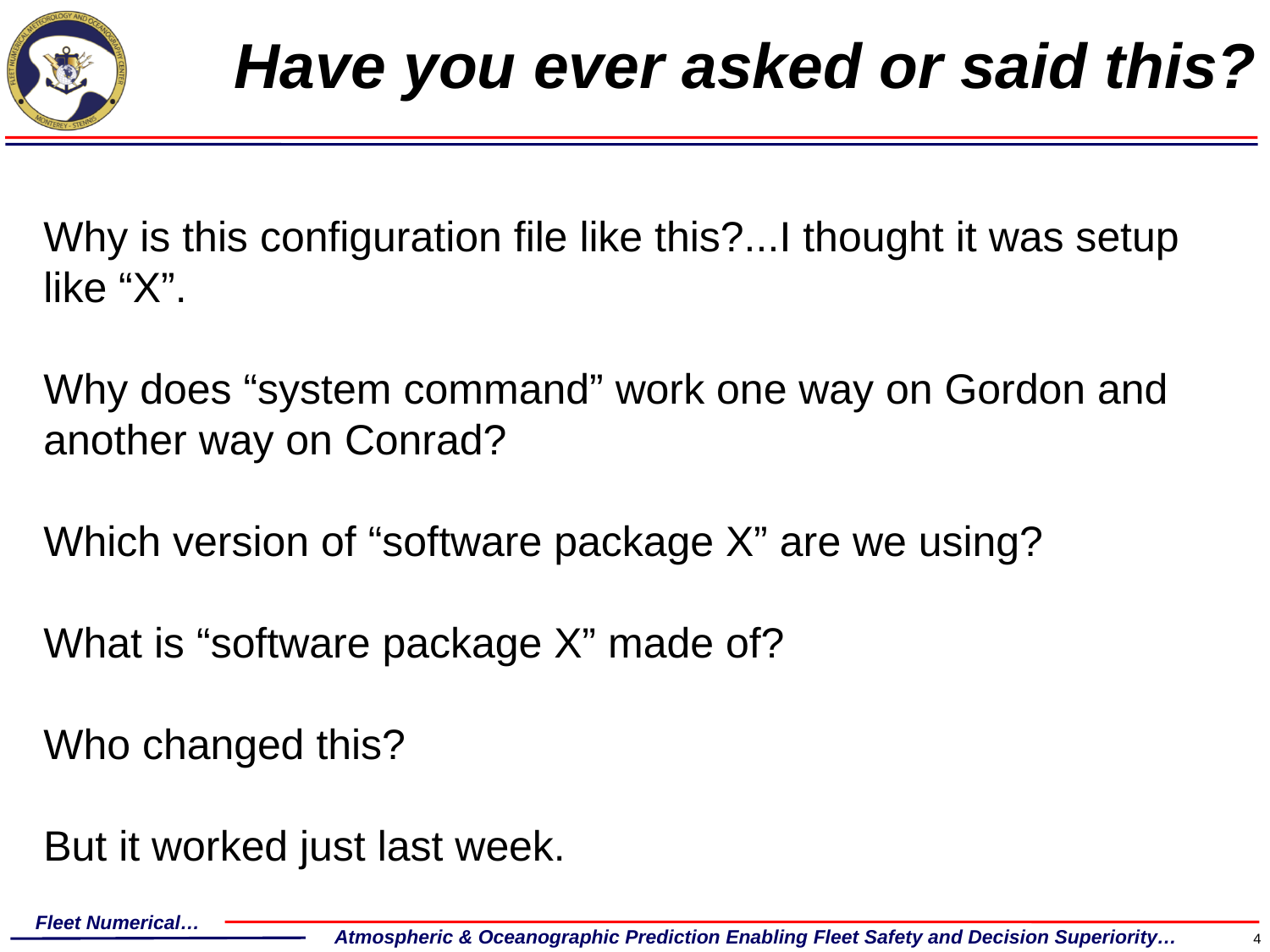

# Have you ever asked or said this?
Why is this configuration file like this?...I thought it was setup like “X”.

Why does “system command” work one way on Gordon and another way on Conrad?

Which version of “software package X” are we using?

What is “software package X” made of?

Who changed this?

But it worked just last week.

4